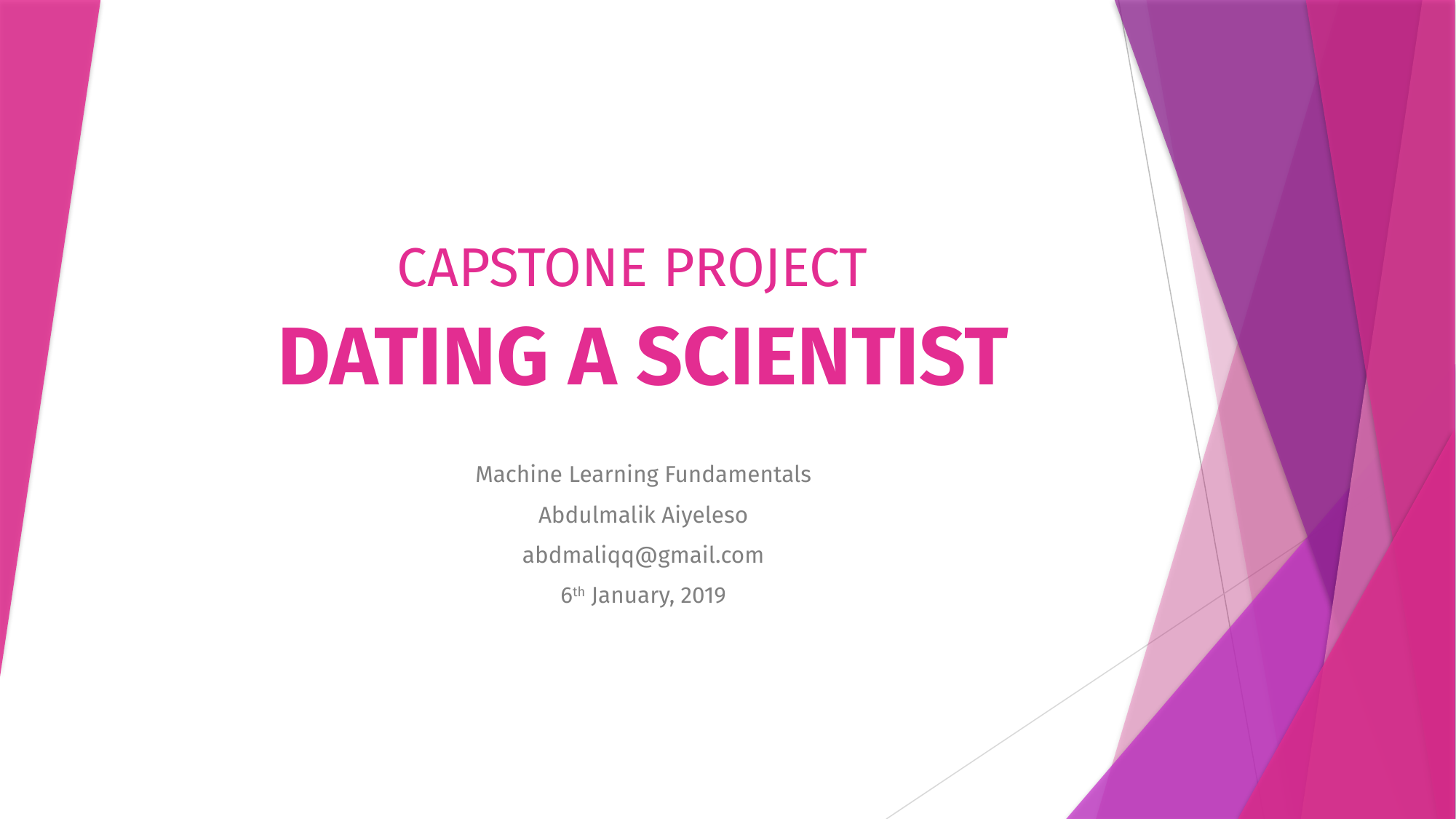

# CAPSTONE PROJECT DATING A SCIENTIST
Machine Learning Fundamentals
Abdulmalik Aiyeleso
abdmaliqq@gmail.com
6th January, 2019